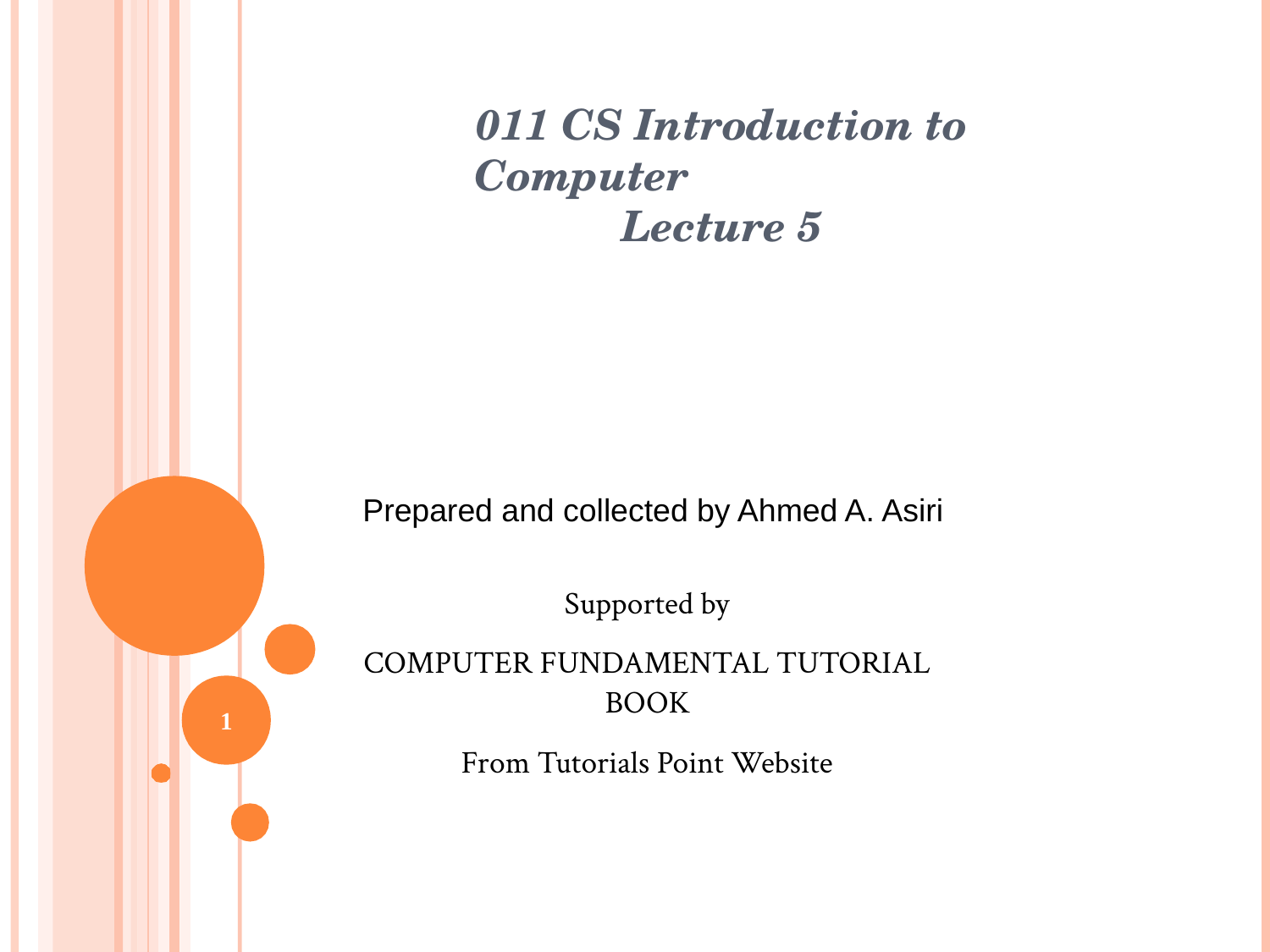

011 CS Introduction to Computer
Lecture 5

Prepared and collected by Ahmed A. Asiri
Supported by
COMPUTER FUNDAMENTAL TUTORIAL BOOK
From Tutorials Point Website

1